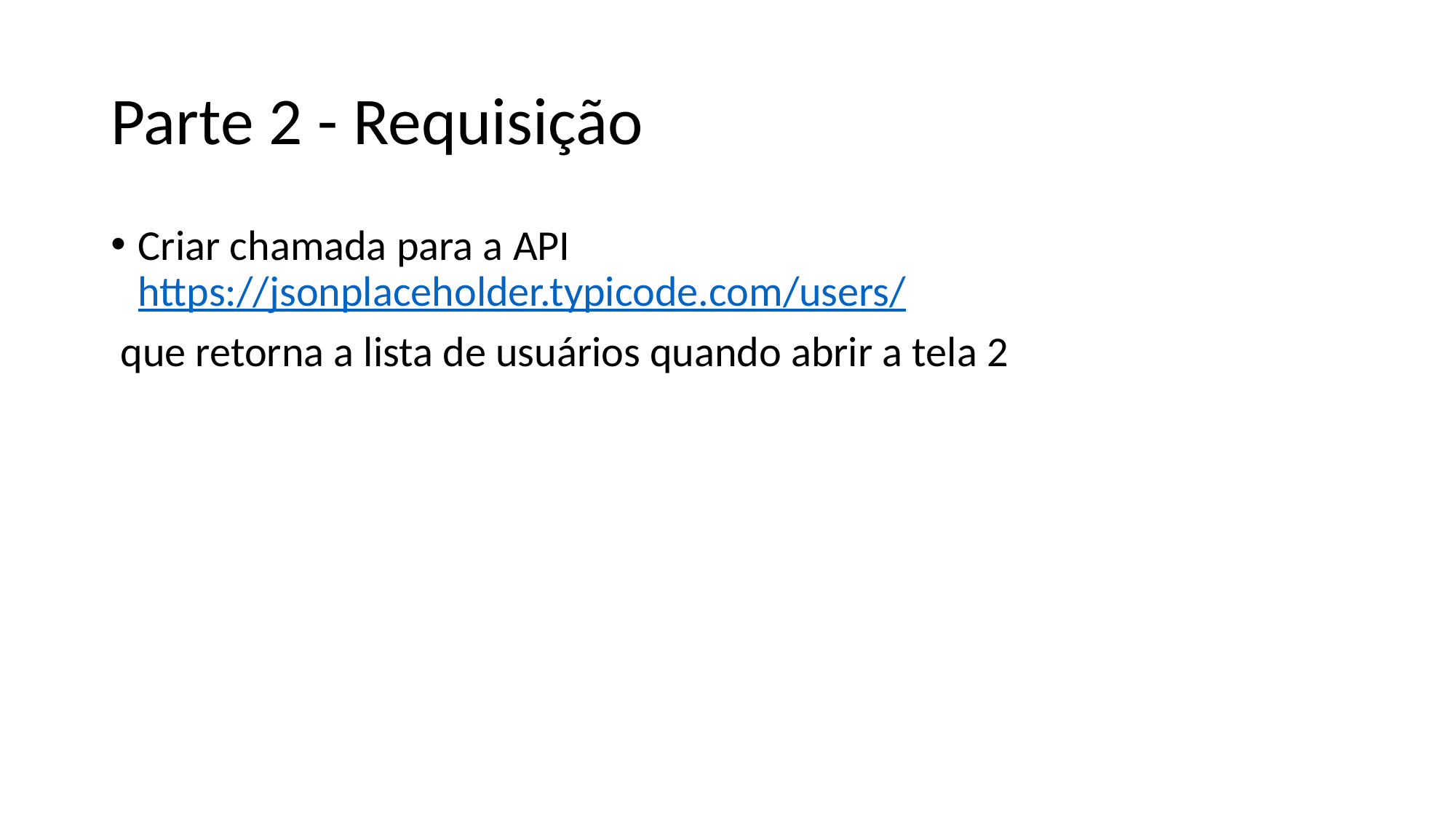

# Parte 2 - Requisição
Criar chamada para a API https://jsonplaceholder.typicode.com/users/
 que retorna a lista de usuários quando abrir a tela 2